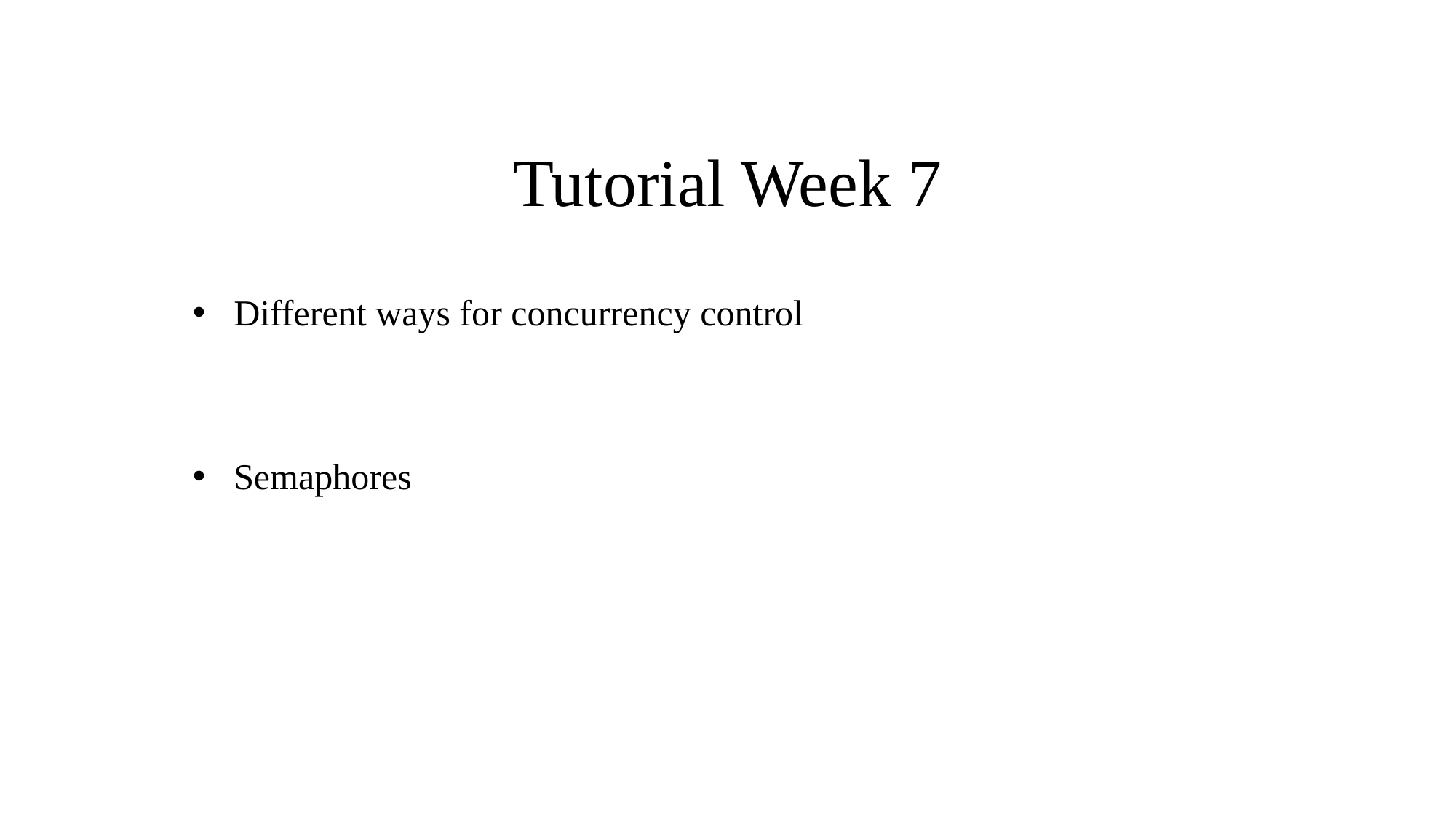

# Tutorial Week 7
Different ways for concurrency control

Semaphores